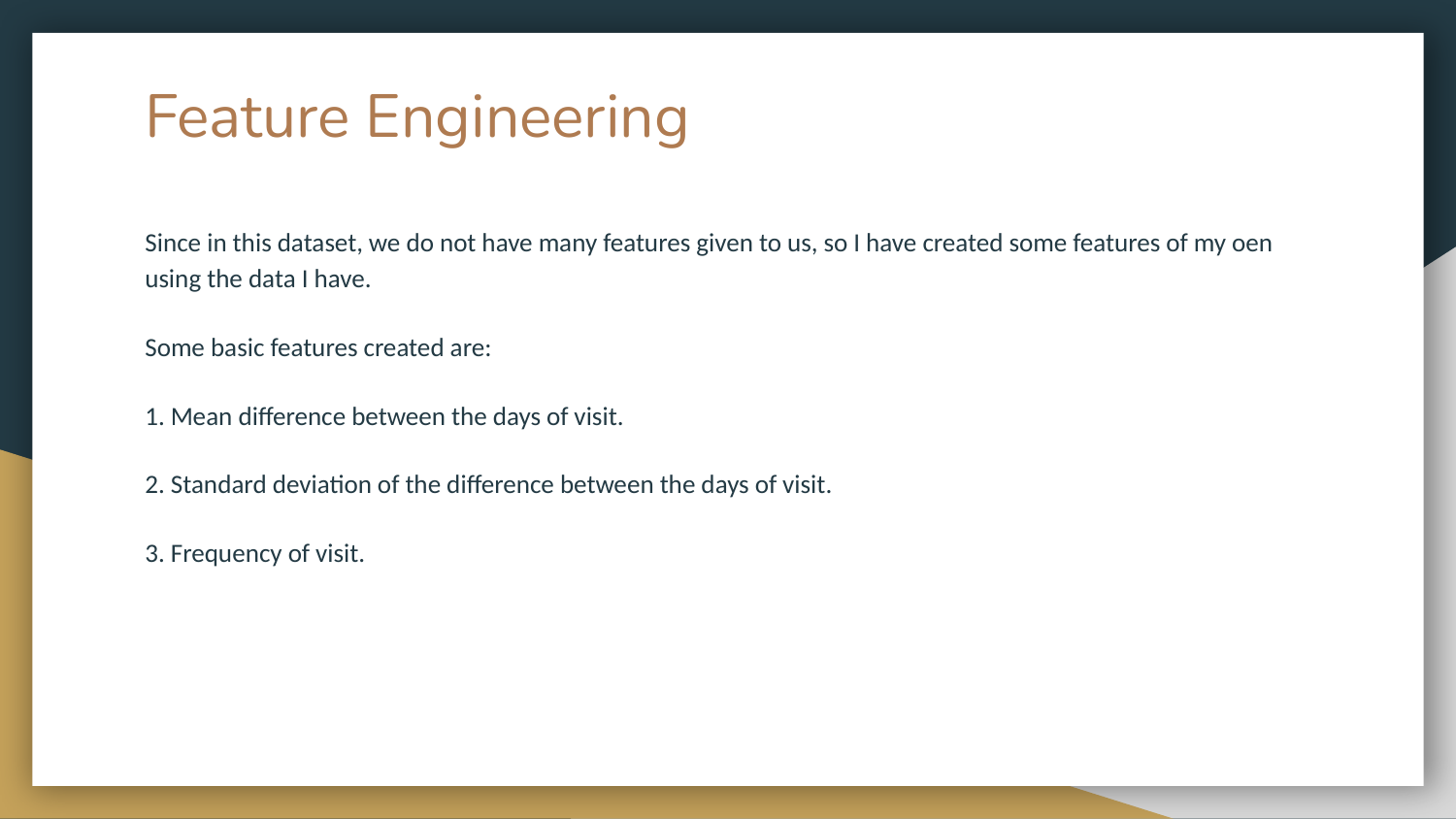

# Feature Engineering
Since in this dataset, we do not have many features given to us, so I have created some features of my oen using the data I have.
Some basic features created are:
1. Mean difference between the days of visit.
2. Standard deviation of the difference between the days of visit.
3. Frequency of visit.